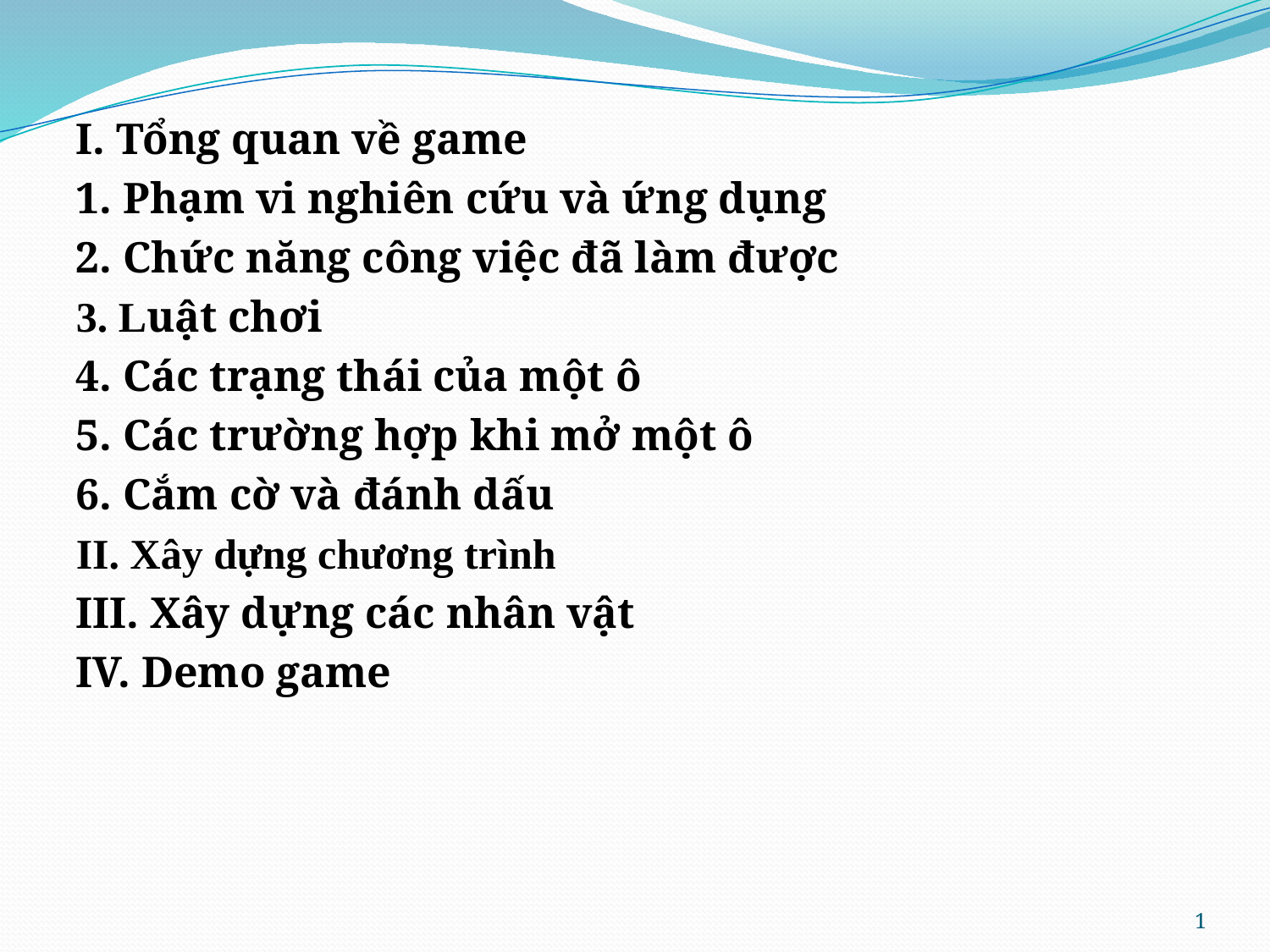

#
I. Tổng quan về game
1. Phạm vi nghiên cứu và ứng dụng
2. Chức năng công việc đã làm được
3. Luật chơi
4. Các trạng thái của một ô
5. Các trường hợp khi mở một ô
6. Cắm cờ và đánh dấu
II. Xây dựng chương trình
III. Xây dựng các nhân vật
IV. Demo game

1